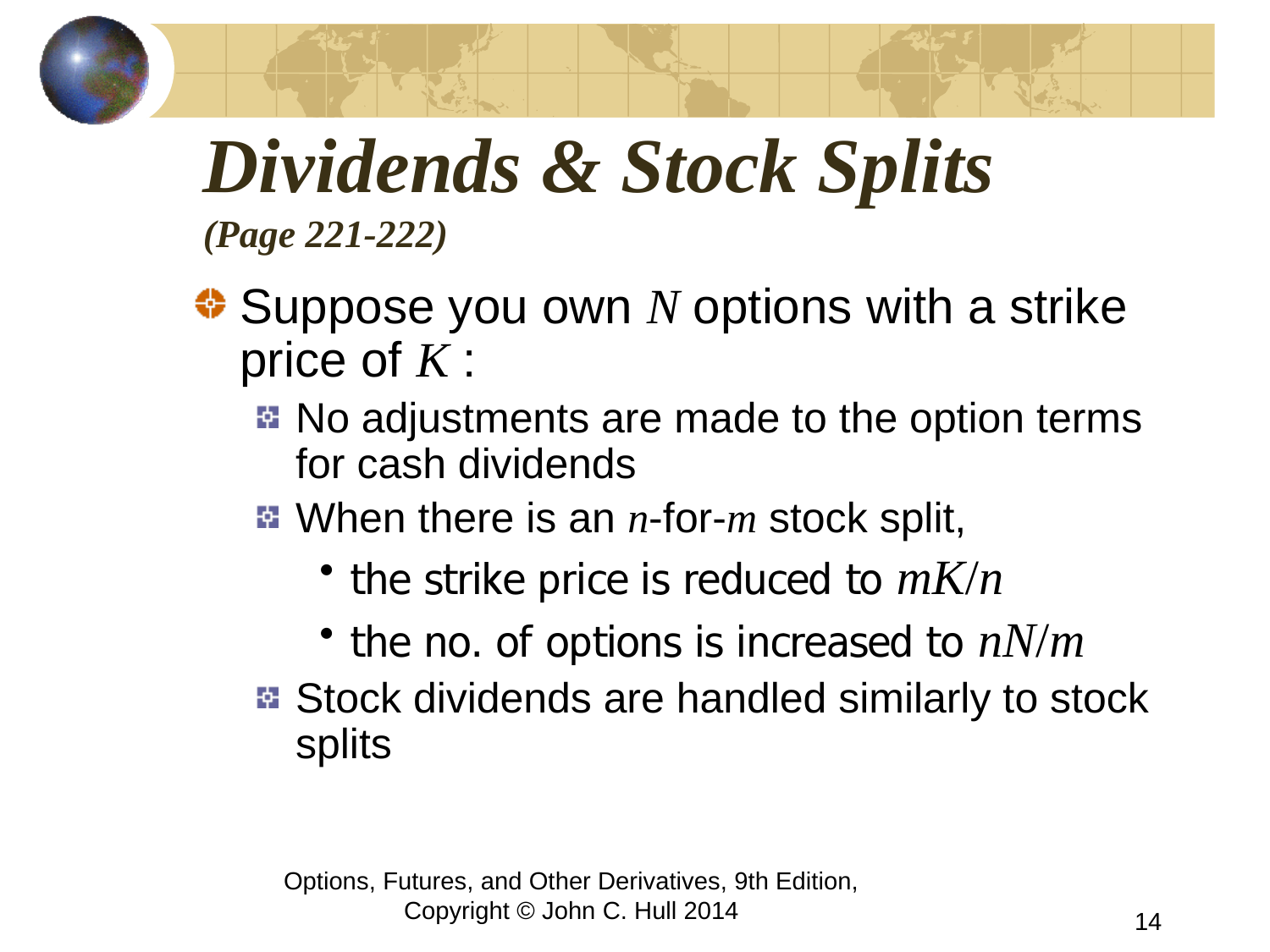

# Dividends & Stock Splits (Page 221-222)
Suppose you own N options with a strike price of K :
No adjustments are made to the option terms for cash dividends
When there is an n-for-m stock split,
the strike price is reduced to mK/n
the no. of options is increased to nN/m
Stock dividends are handled similarly to stock splits
Options, Futures, and Other Derivatives, 9th Edition, Copyright © John C. Hull 2014
14